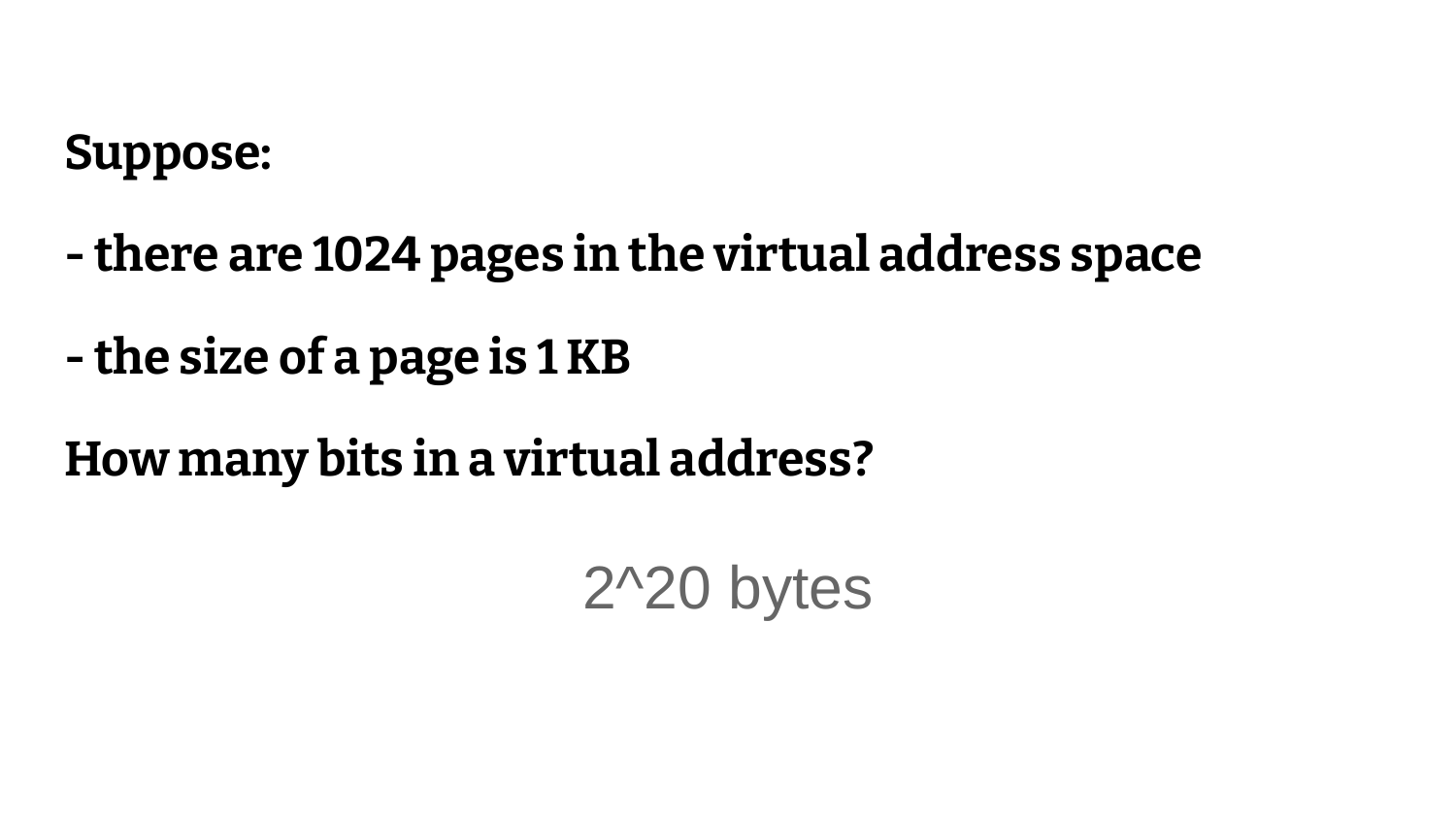

Suppose:
- there are 1024 pages in the virtual address space
- the size of a page is 1 KB
How many bits in a virtual address?
2^20 bytes